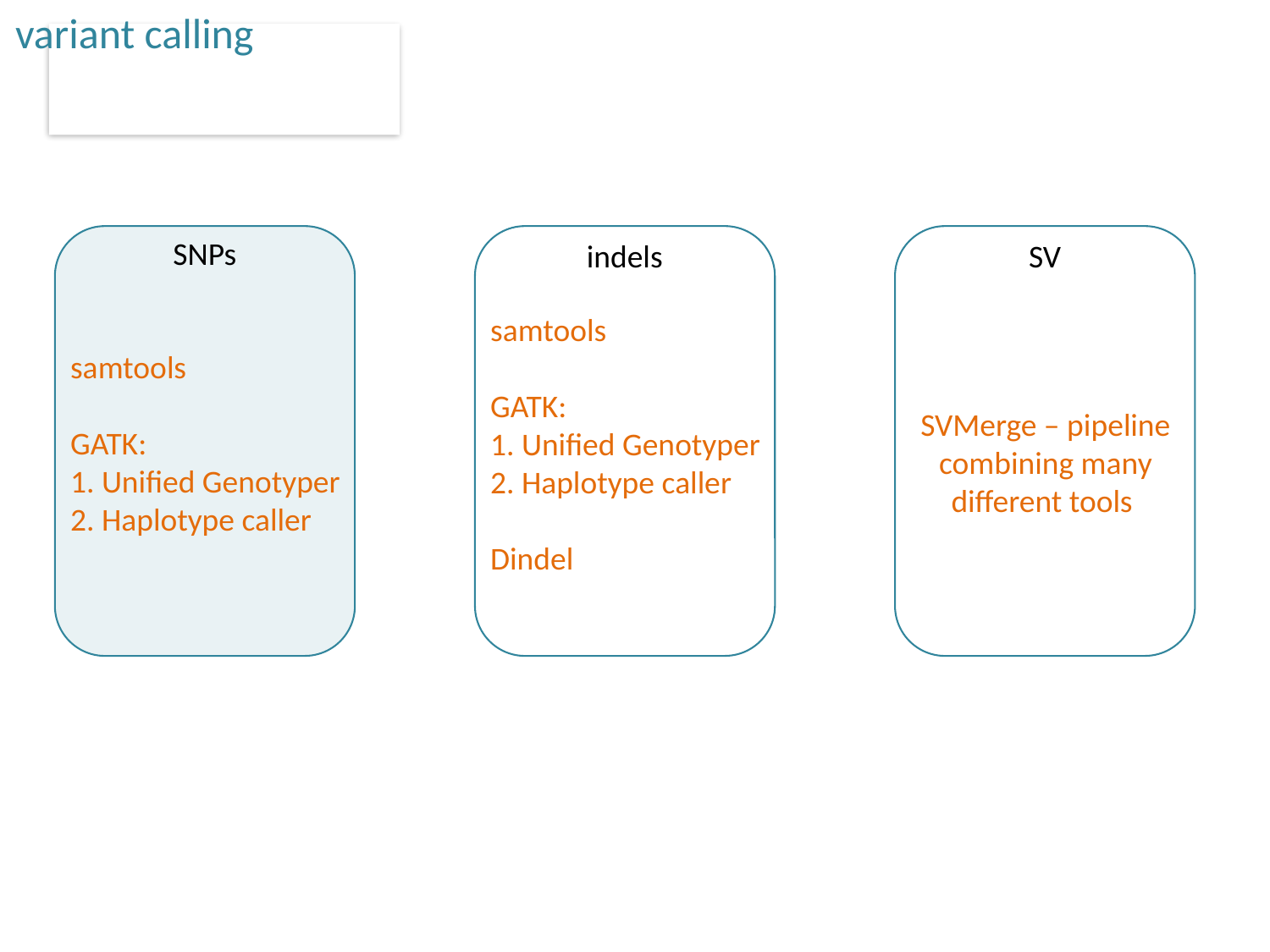

variant calling

SNPs
indels
SV
samtools

GATK:
1. Unified Genotyper
2. Haplotype caller

Dindel
samtools

GATK:
1. Unified Genotyper
2. Haplotype caller
SVMerge – pipeline combining many different tools